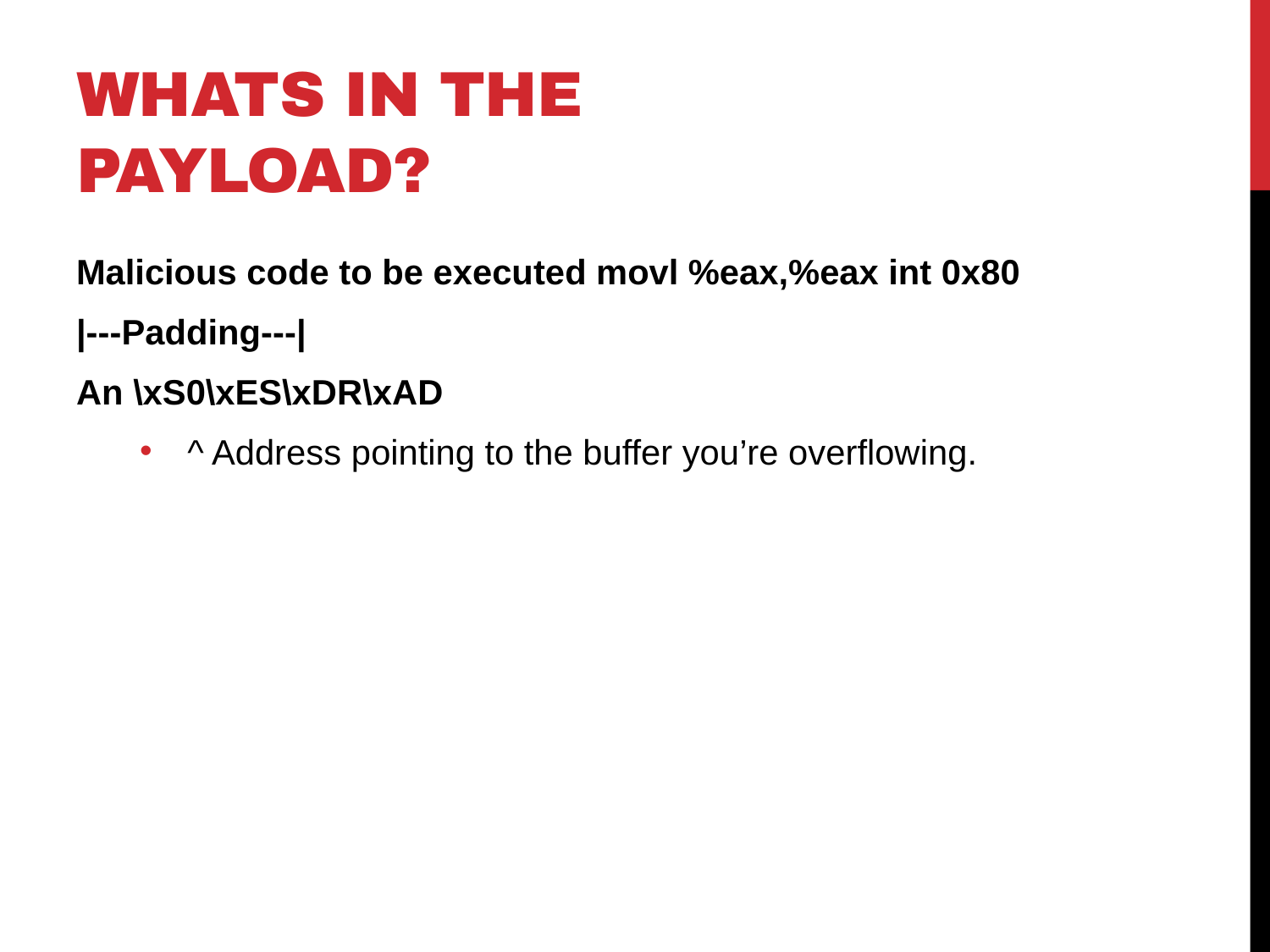

# Whats in the payload?
Malicious code to be executed movl %eax,%eax int 0x80
|---Padding---|
An \xS0\xES\xDR\xAD
^ Address pointing to the buffer you’re overflowing.